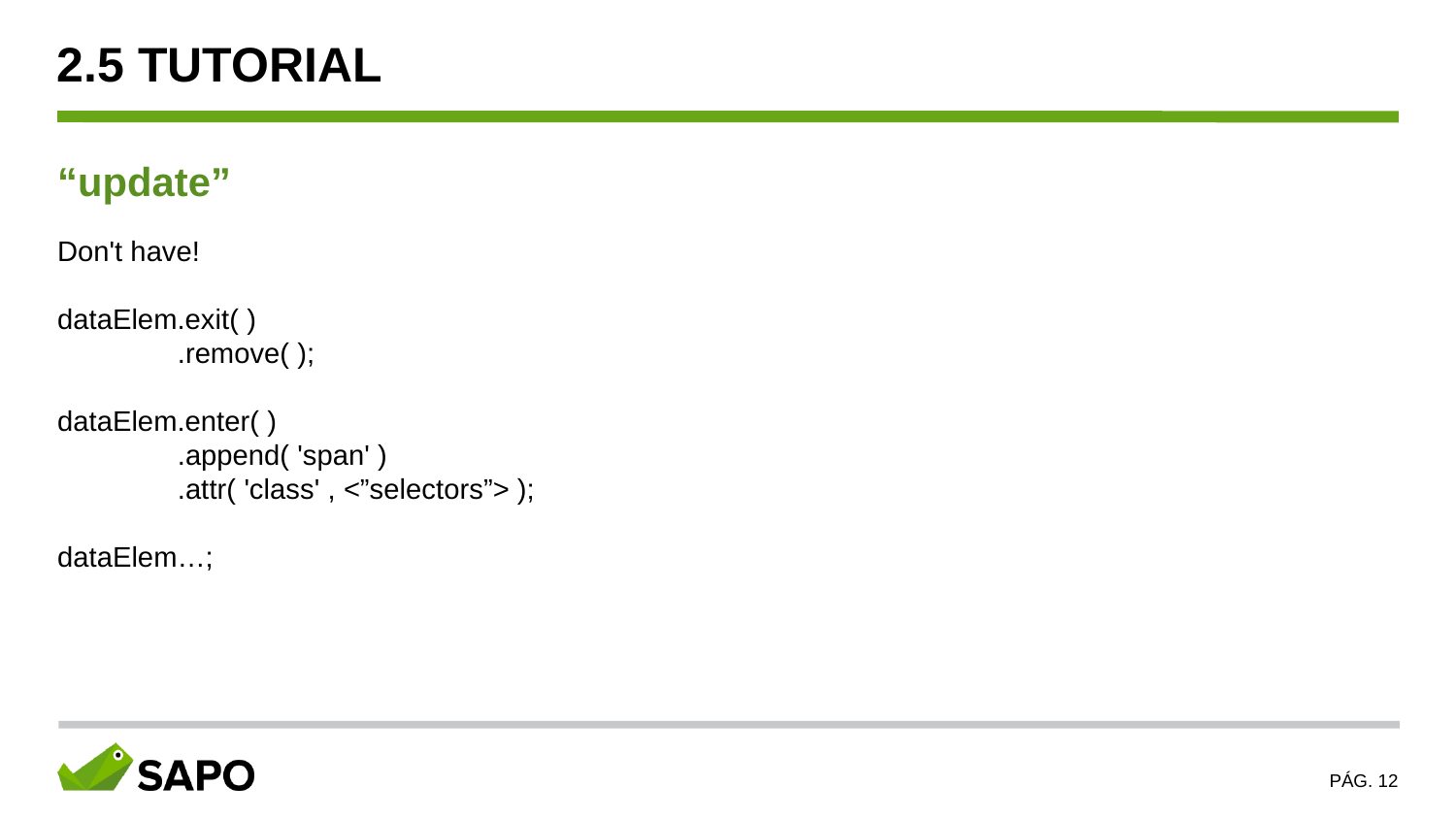

2.5 TUTORIAL
“update”

Don't have!

dataElem.exit( )
               .remove( );

dataElem.enter( )
               .append( 'span' )
               .attr( 'class' , <”selectors”> );

dataElem…;